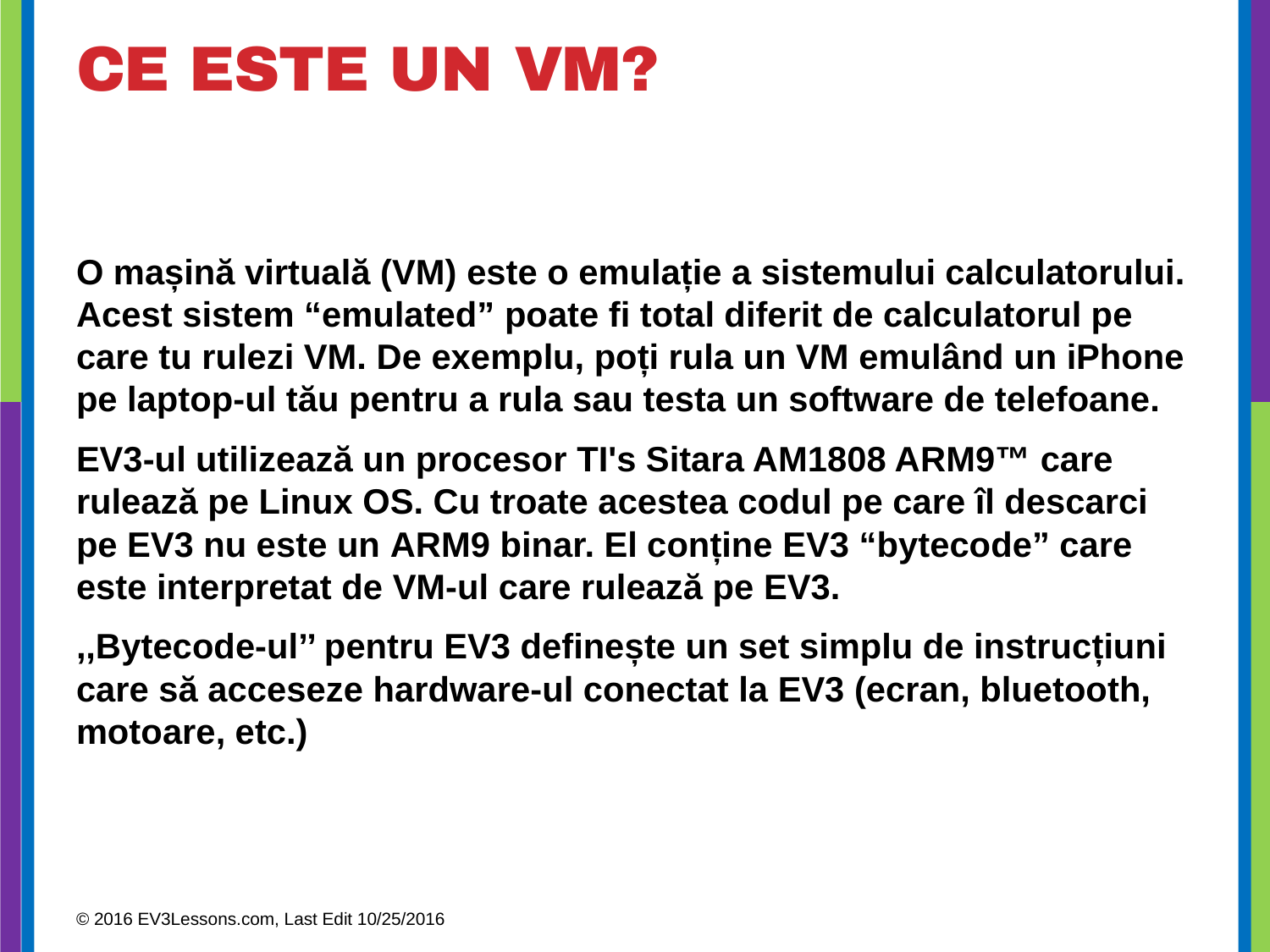

# Ce este un VM?
O mașină virtuală (VM) este o emulație a sistemului calculatorului. Acest sistem “emulated” poate fi total diferit de calculatorul pe care tu rulezi VM. De exemplu, poți rula un VM emulând un iPhone pe laptop-ul tău pentru a rula sau testa un software de telefoane.
EV3-ul utilizează un procesor TI's Sitara AM1808 ARM9™ care rulează pe Linux OS. Cu troate acestea codul pe care îl descarci pe EV3 nu este un ARM9 binar. El conține EV3 “bytecode” care este interpretat de VM-ul care rulează pe EV3.
,,Bytecode-ul’’ pentru EV3 definește un set simplu de instrucțiuni  care să acceseze hardware-ul conectat la EV3 (ecran, bluetooth, motoare, etc.)

© 2016 EV3Lessons.com, Last Edit 10/25/2016